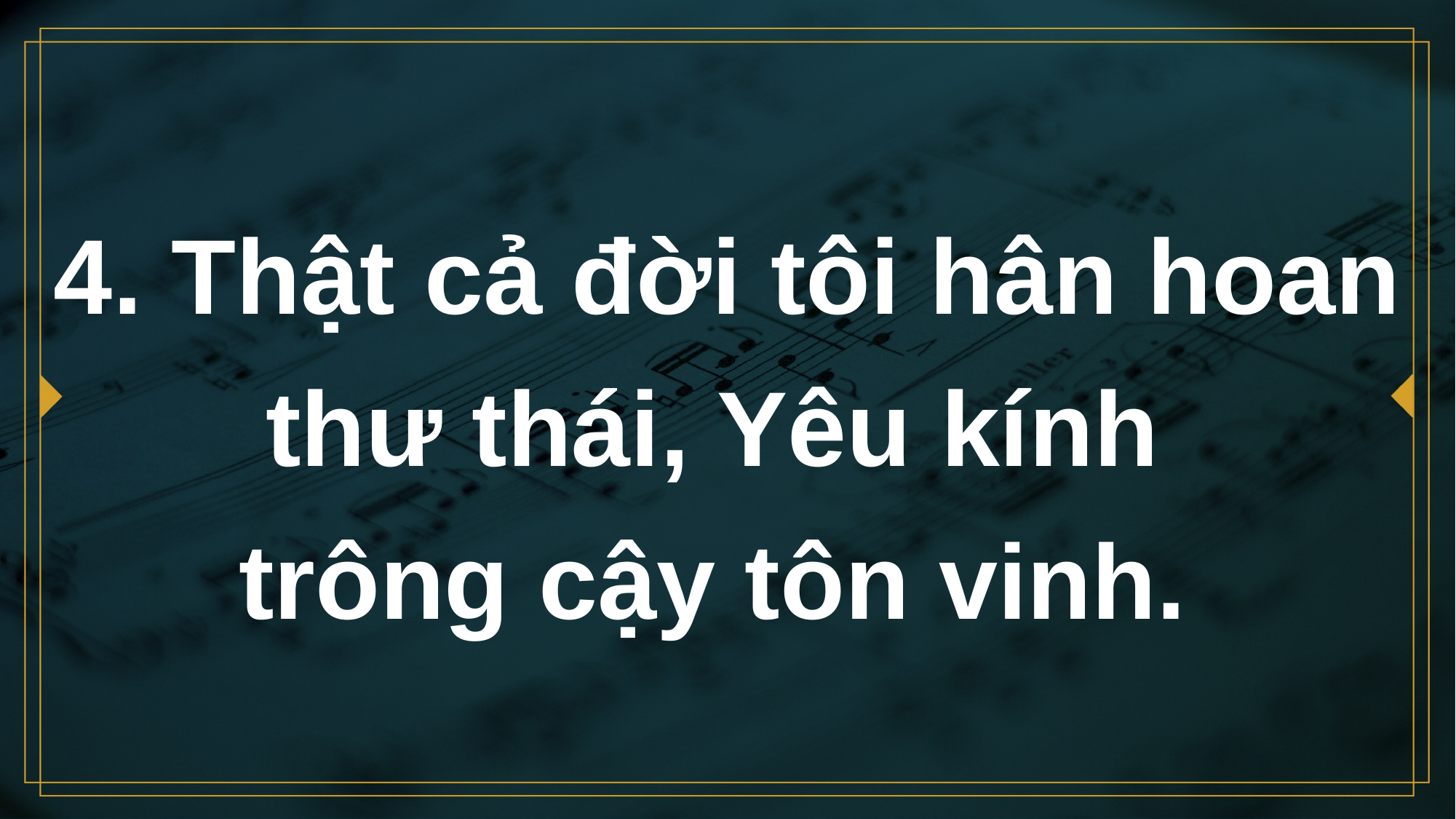

# 4. Thật cả đời tôi hân hoan thư thái, Yêu kính trông cậy tôn vinh.